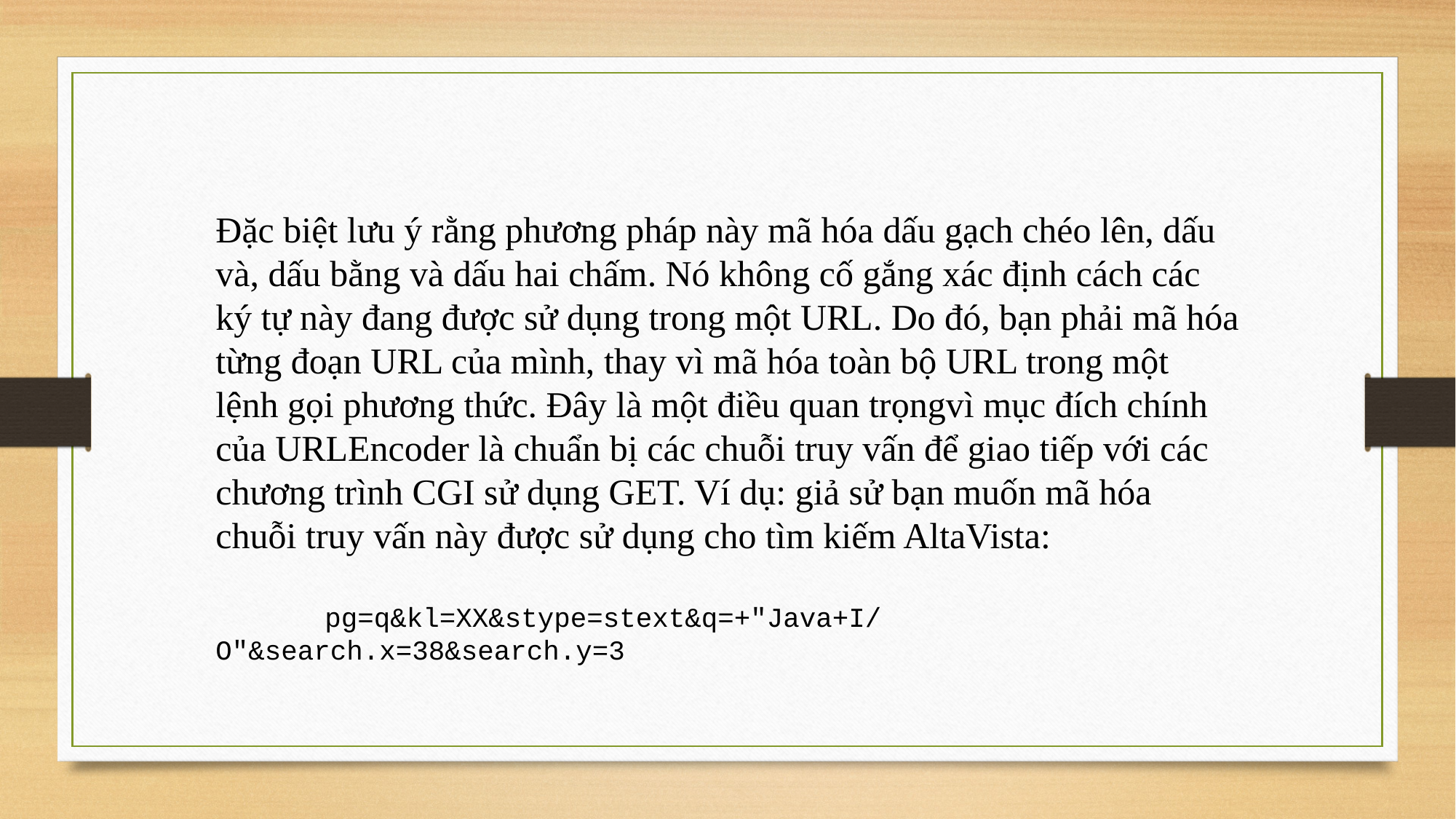

Đặc biệt lưu ý rằng phương pháp này mã hóa dấu gạch chéo lên, dấu và, dấu bằng và dấu hai chấm. Nó không cố gắng xác định cách các ký tự này đang được sử dụng trong một URL. Do đó, bạn phải mã hóa từng đoạn URL của mình, thay vì mã hóa toàn bộ URL trong một lệnh gọi phương thức. Đây là một điều quan trọngvì mục đích chính của URLEncoder là chuẩn bị các chuỗi truy vấn để giao tiếp với các chương trình CGI sử dụng GET. Ví dụ: giả sử bạn muốn mã hóa chuỗi truy vấn này được sử dụng cho tìm kiếm AltaVista:

	pg=q&kl=XX&stype=stext&q=+"Java+I/O"&search.x=38&search.y=3